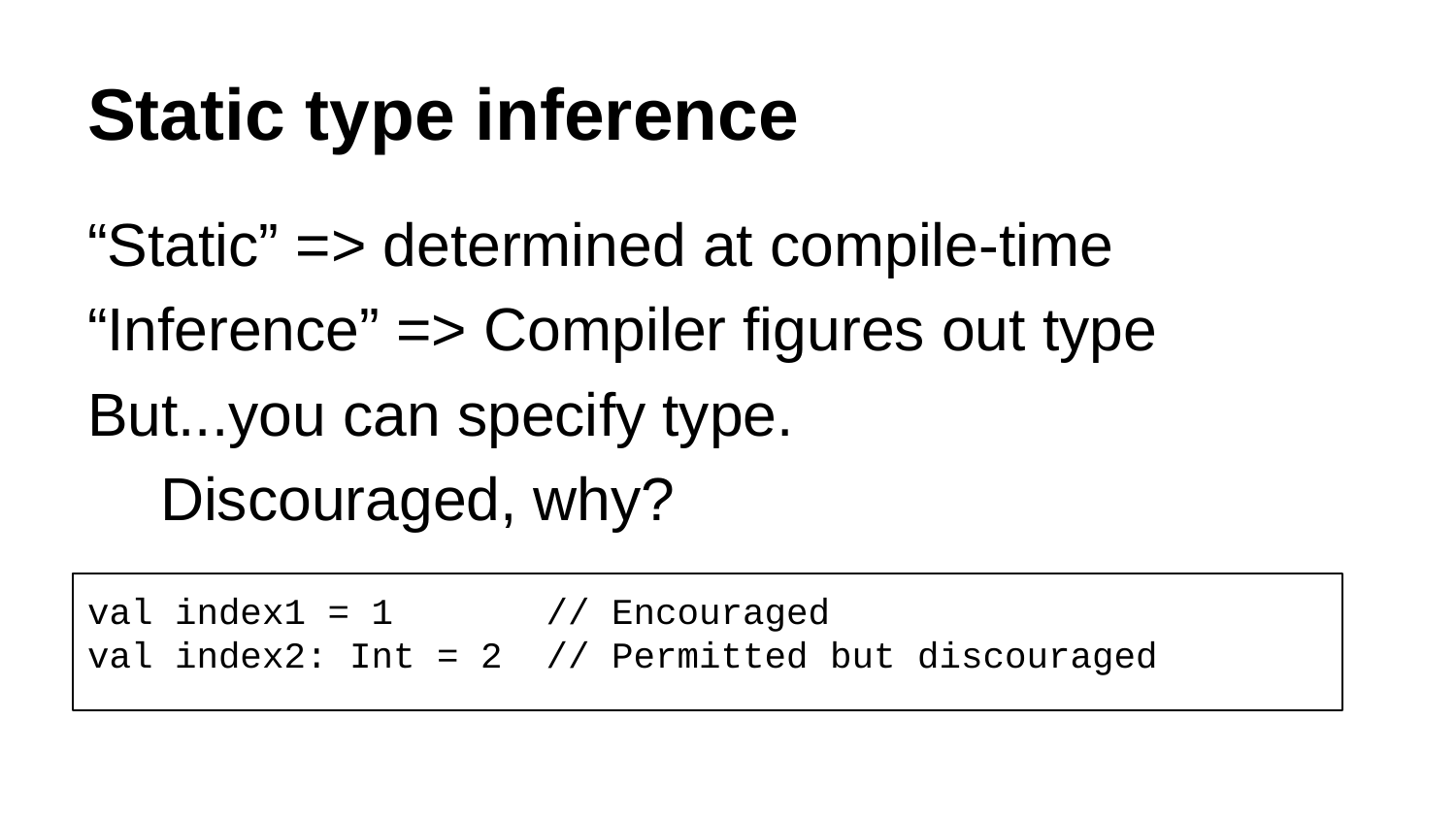

# Static type inference
“Static” => determined at compile-time
“Inference” => Compiler figures out type
But...you can specify type.
Discouraged, why?
val index1 = 1       // Encouraged
val index2: Int = 2  // Permitted but discouraged